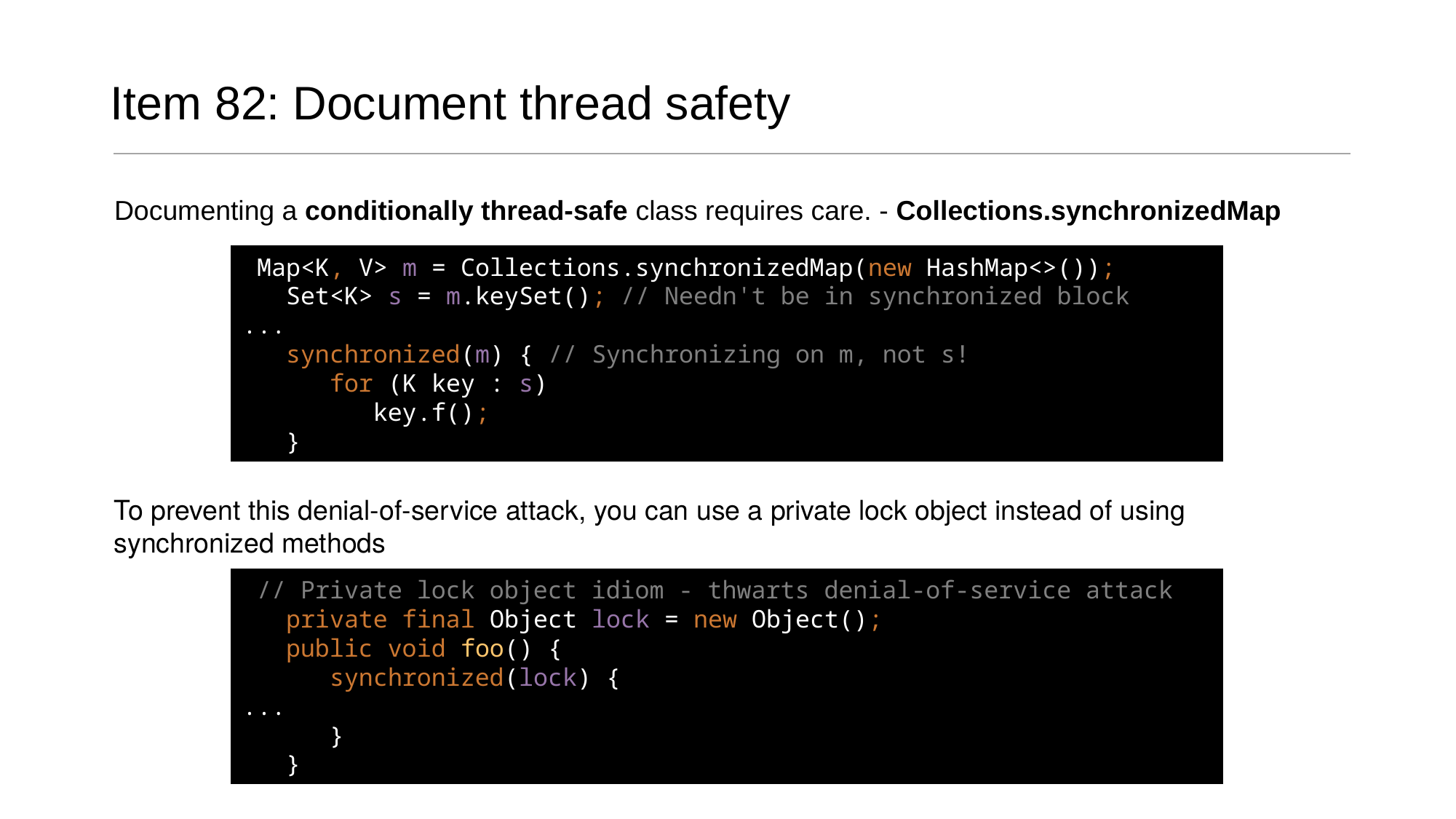

# Item 82: Document thread safety
Documenting a conditionally thread-safe class requires care. - Collections.synchronizedMap

 Map<K, V> m = Collections.synchronizedMap(new HashMap<>());
   Set<K> s = m.keySet(); // Needn't be in synchronized block
...
   synchronized(m) { // Synchronizing on m, not s!
      for (K key : s)
         key.f();
   }
To prevent this denial-of-service attack, you can use a private lock object instead of using synchronized methods
 // Private lock object idiom - thwarts denial-of-service attack
   private final Object lock = new Object();
   public void foo() {
      synchronized(lock) {
...
      }
   }